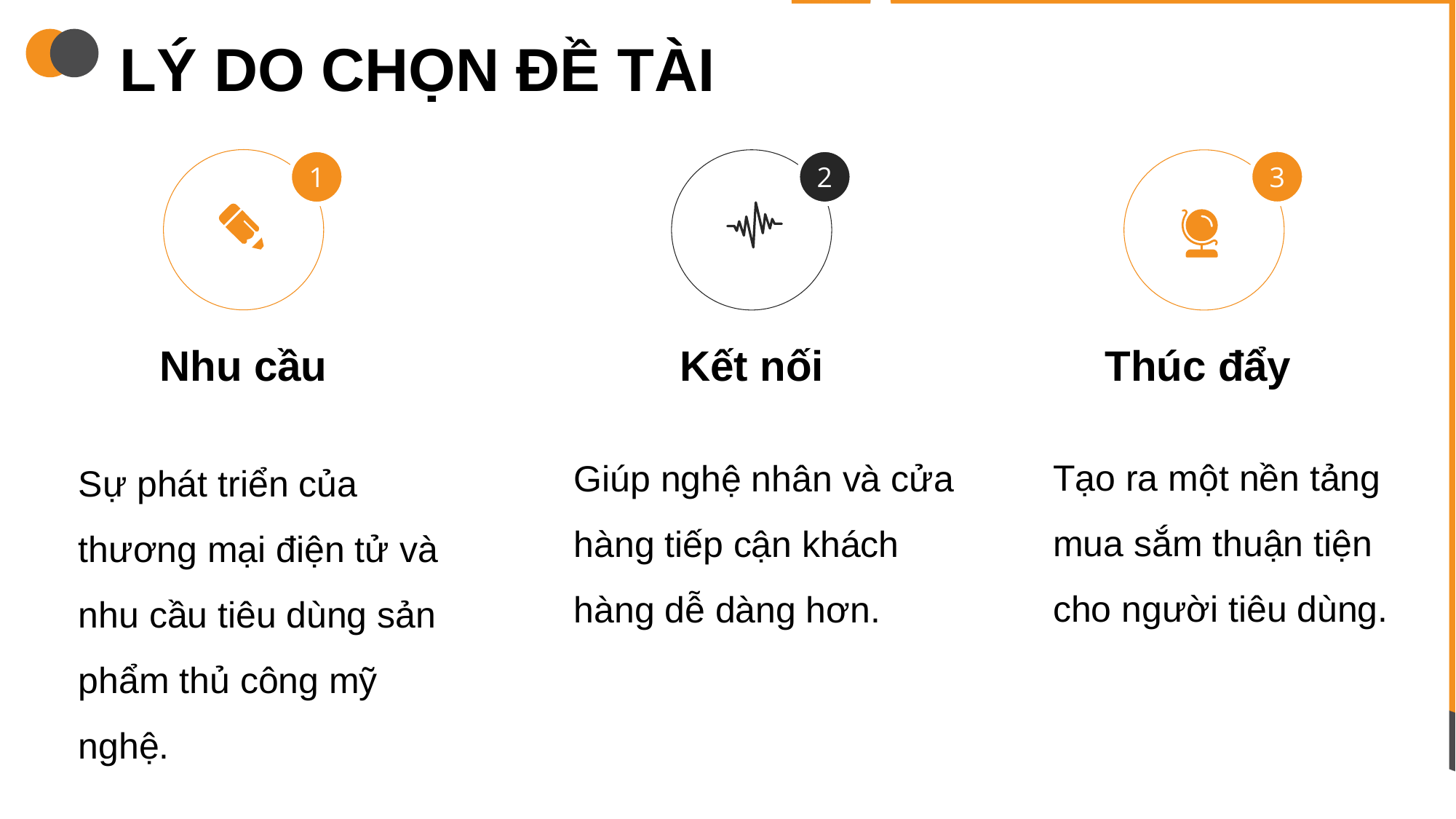

LÝ DO CHỌN ĐỀ TÀI

3
2

1

Nhu cầu
Kết nối
Thúc đẩy
Tạo ra một nền tảng mua sắm thuận tiện cho người tiêu dùng.
Giúp nghệ nhân và cửa hàng tiếp cận khách hàng dễ dàng hơn.
Sự phát triển của thương mại điện tử và nhu cầu tiêu dùng sản phẩm thủ công mỹ nghệ.